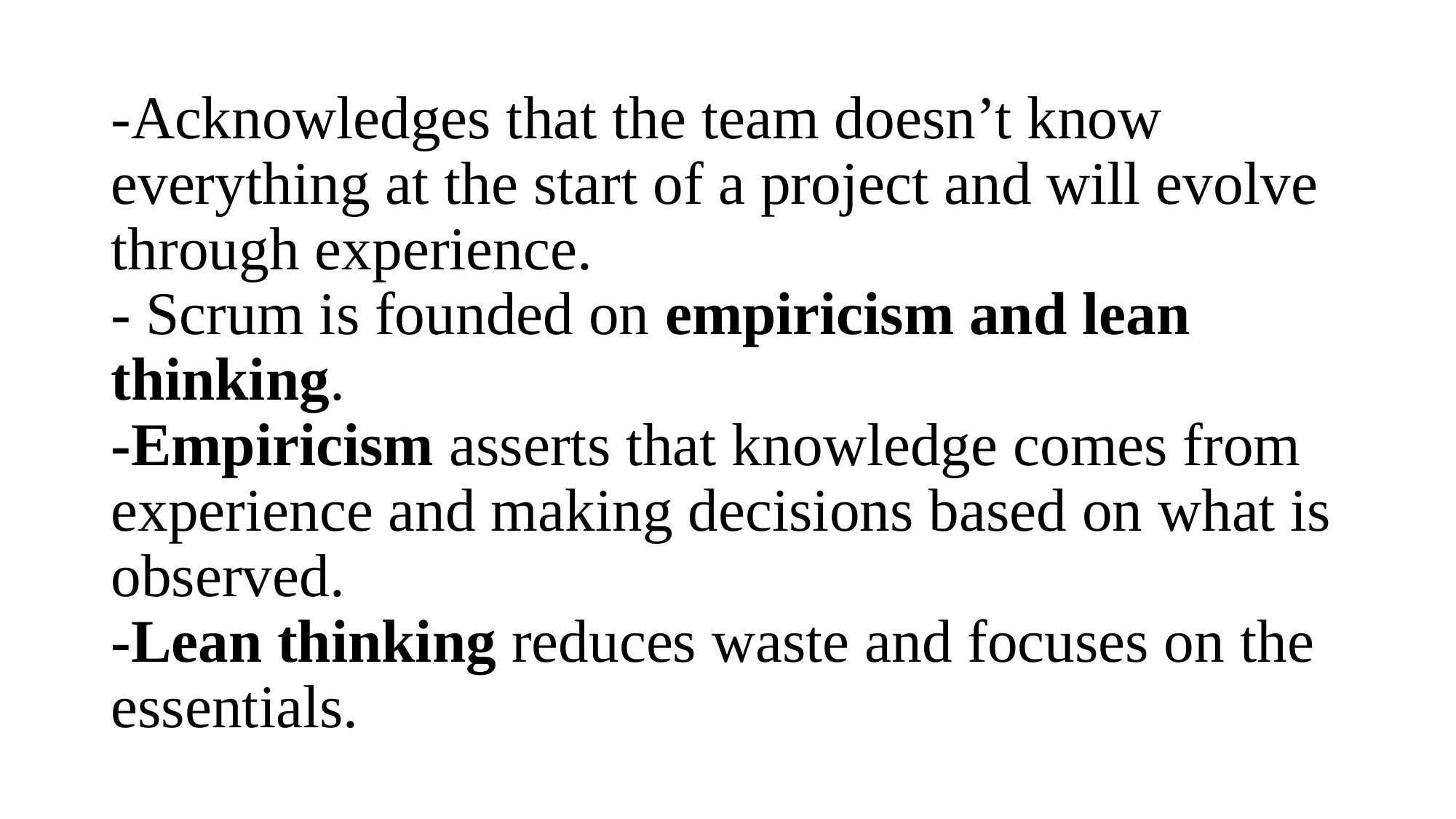

# -Acknowledges that the team doesn’t know everything at the start of a project and will evolve through experience. - Scrum is founded on empiricism and lean thinking. -Empiricism asserts that knowledge comes from experience and making decisions based on what is observed. -Lean thinking reduces waste and focuses on the essentials.